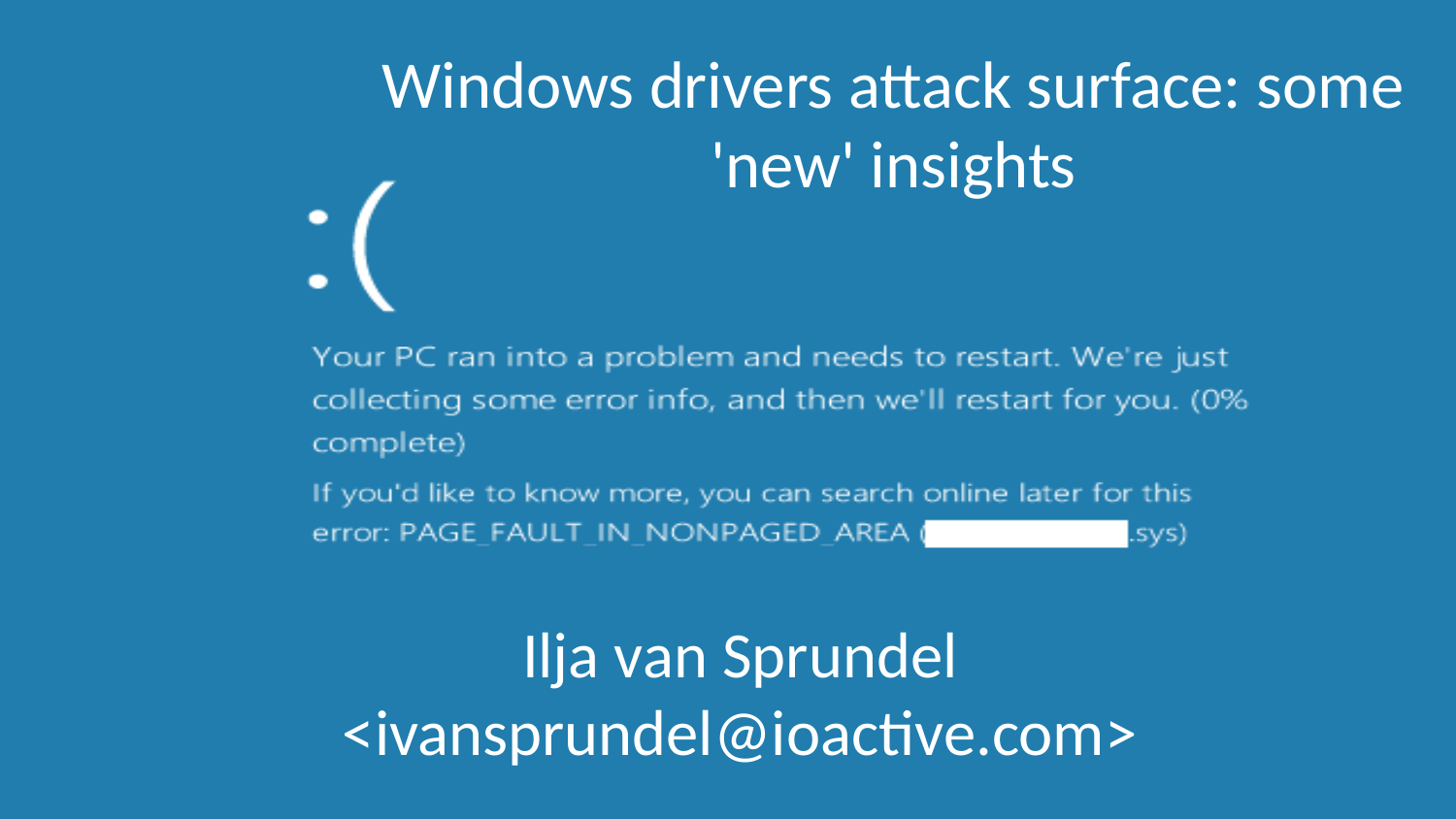

# Windows drivers attack surface: some 'new' insights
Ilja van Sprundel <ivansprundel@ioactive.com>